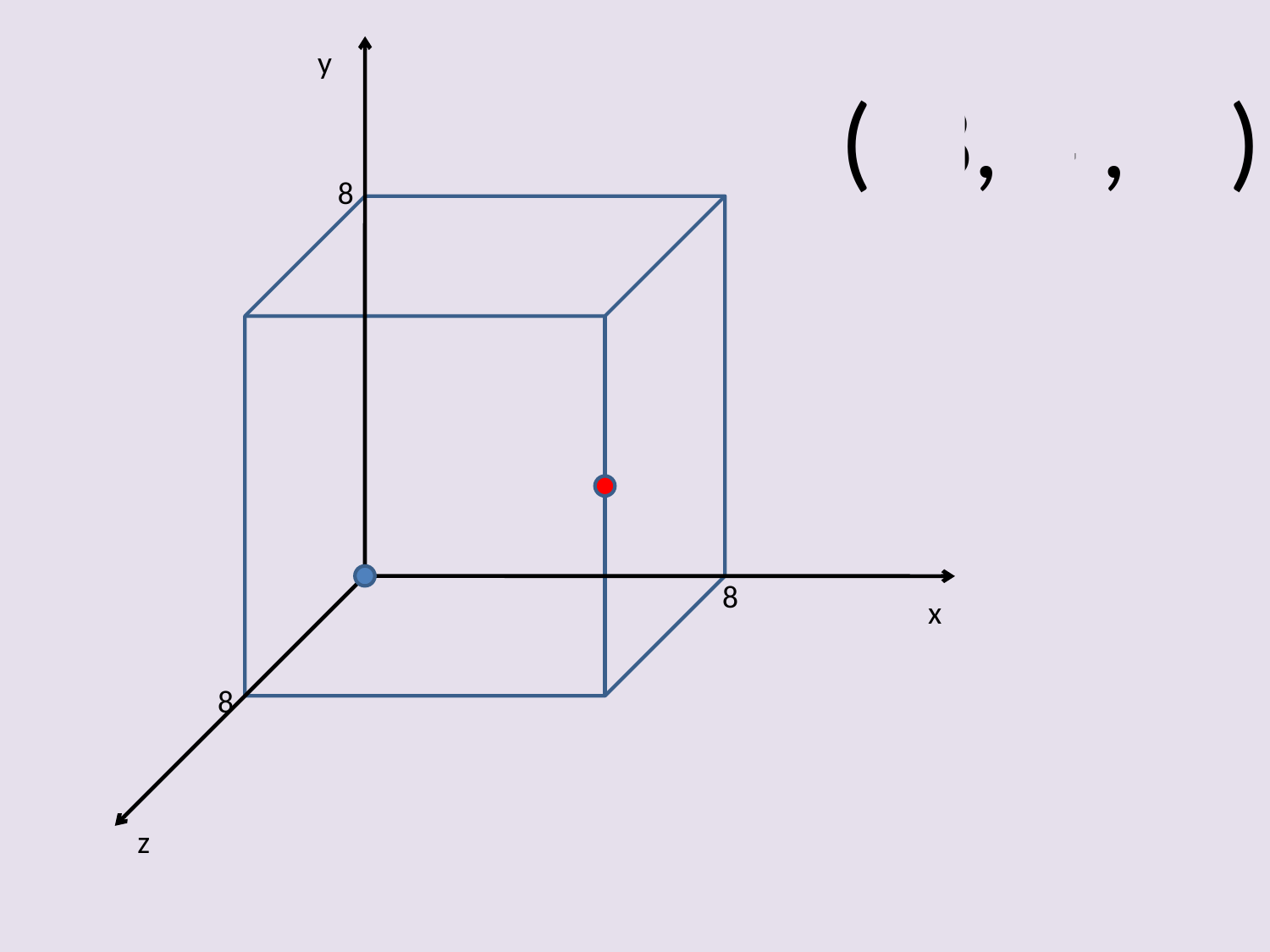

y
(  8, 4 , 8 )

8

8
x
8
z